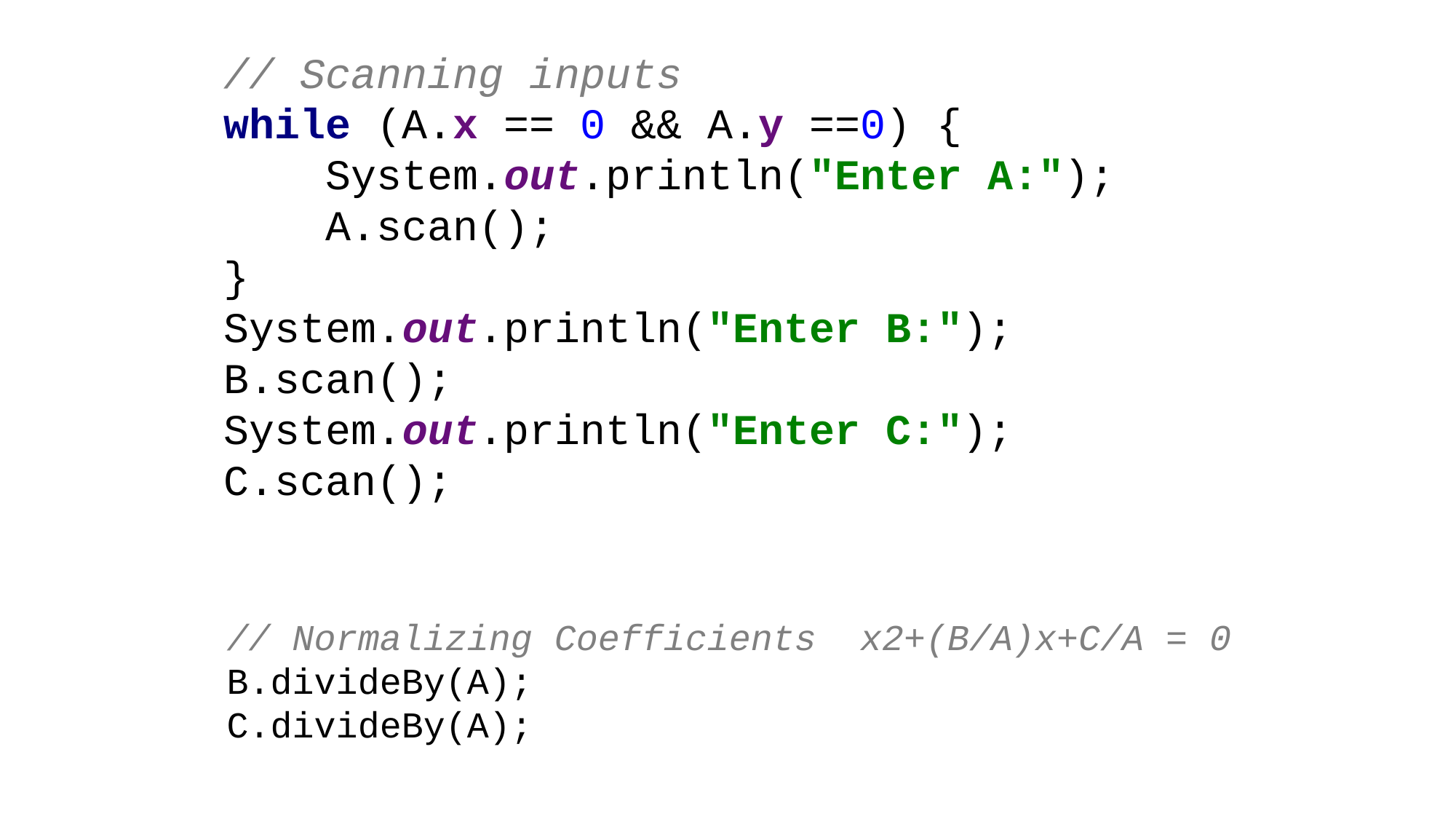

// Scanning inputs
while (A.x == 0 && A.y ==0) {
    System.out.println("Enter A:");
    A.scan();
}
System.out.println("Enter B:");
B.scan();
System.out.println("Enter C:");
C.scan();
// Normalizing Coefficients  x2+(B/A)x+C/A = 0
B.divideBy(A);
C.divideBy(A);